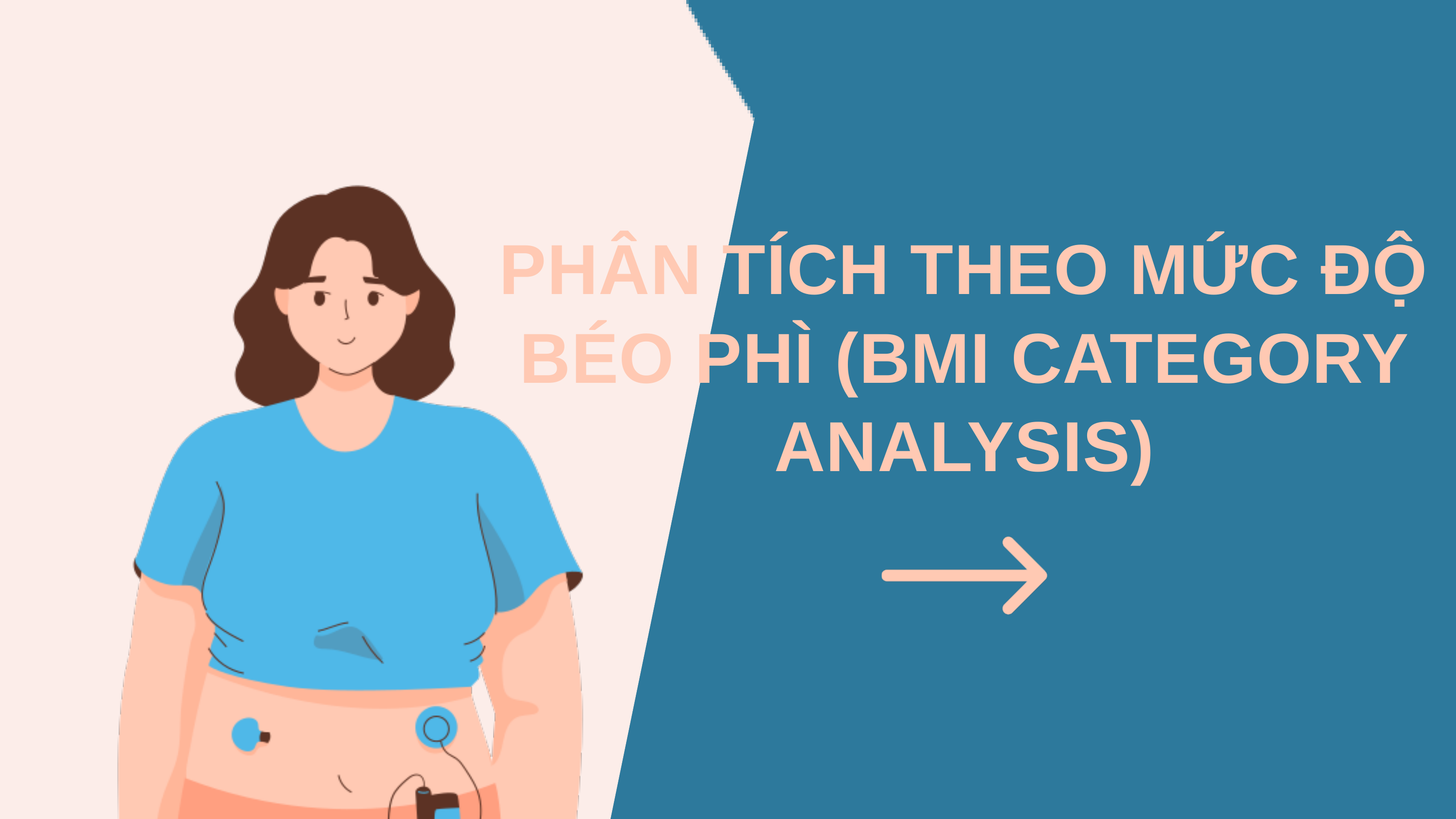

PHÂN TÍCH THEO MỨC ĐỘ BÉO PHÌ (BMI CATEGORY ANALYSIS)